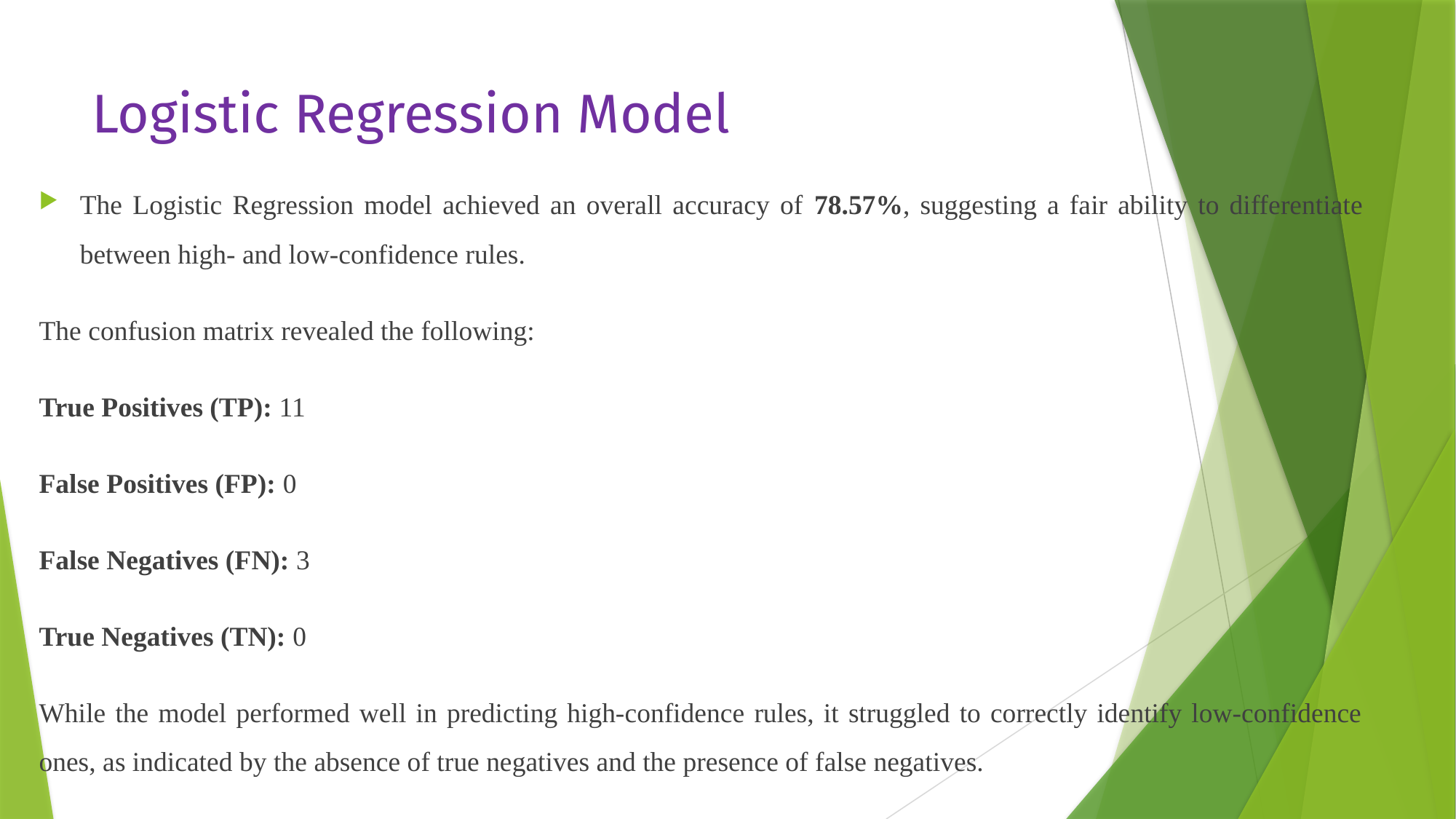

# Logistic Regression Model
The Logistic Regression model achieved an overall accuracy of 78.57%, suggesting a fair ability to differentiate between high- and low-confidence rules.
The confusion matrix revealed the following:
True Positives (TP): 11
False Positives (FP): 0
False Negatives (FN): 3
True Negatives (TN): 0
While the model performed well in predicting high-confidence rules, it struggled to correctly identify low-confidence ones, as indicated by the absence of true negatives and the presence of false negatives.